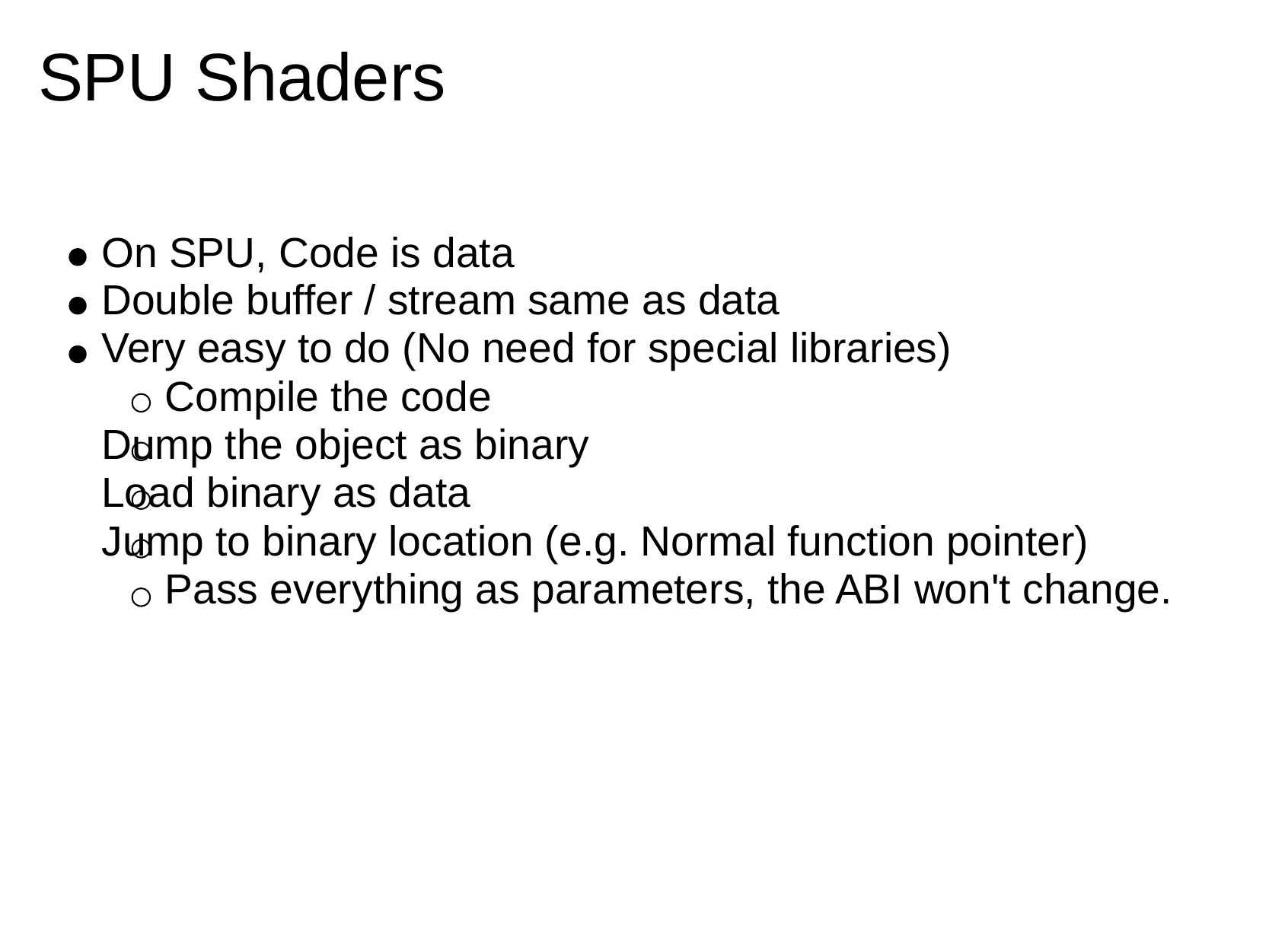

SPU Shaders
On SPU, Code is data
Double buffer / stream same as data
Very easy to do (No need for special libraries) Compile the code
Dump the object as binary
Load binary as data
Jump to binary location (e.g. Normal function pointer) Pass everything as parameters, the ABI won't change.